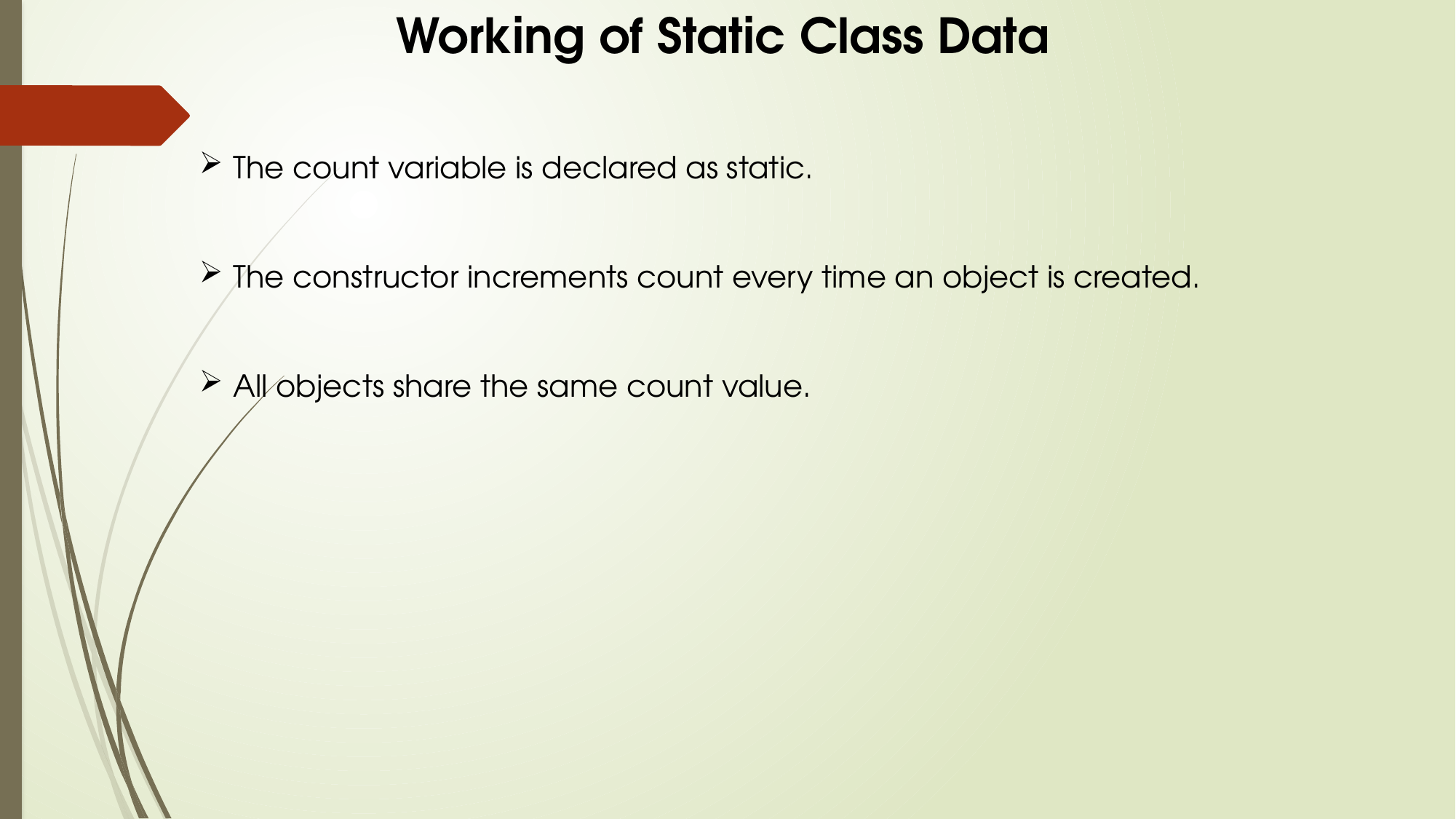

Working of Static Class Data
The count variable is declared as static.
The constructor increments count every time an object is created.
All objects share the same count value.